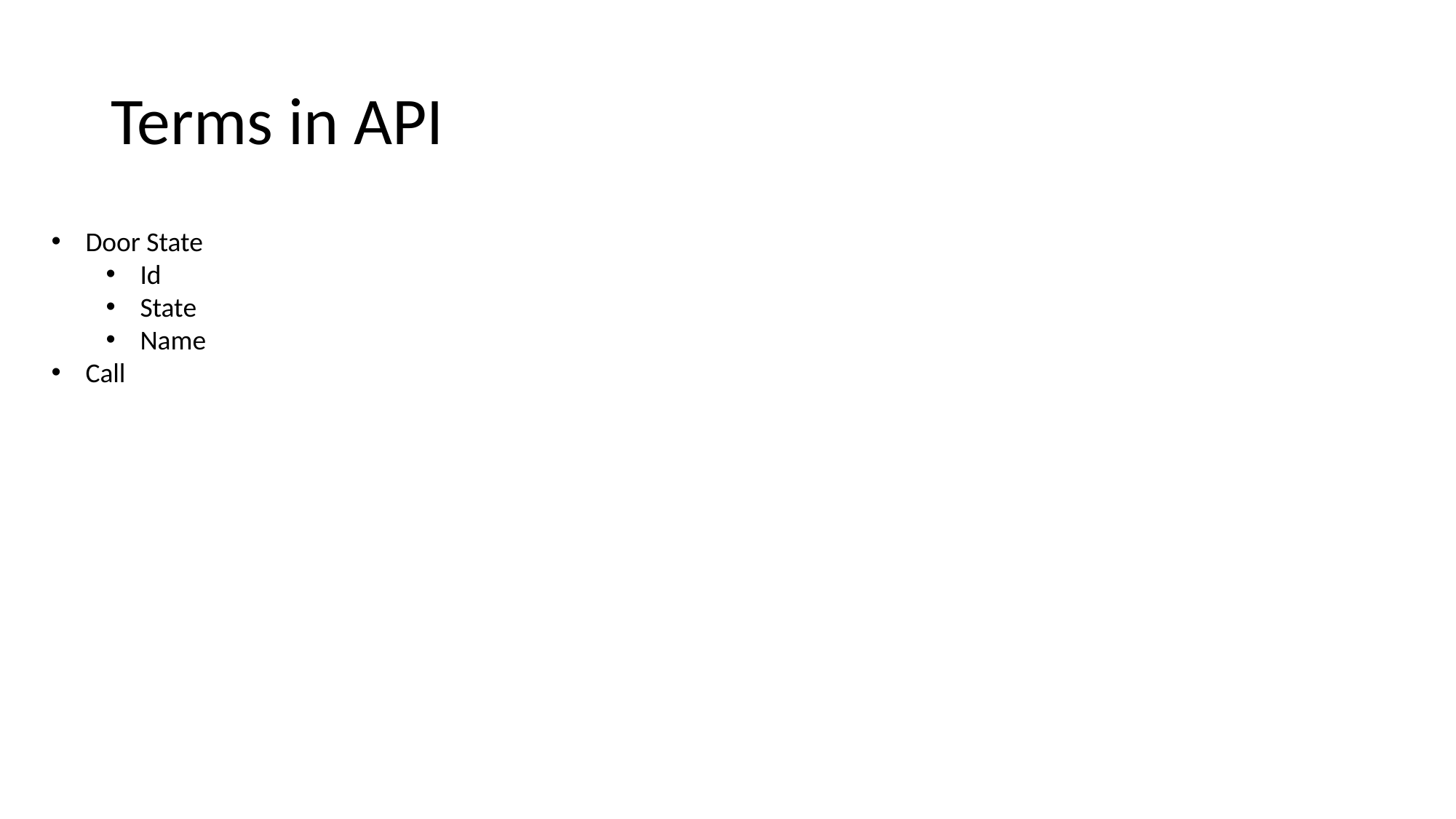

# Terms in API
Door State
Id
State
Name
Call